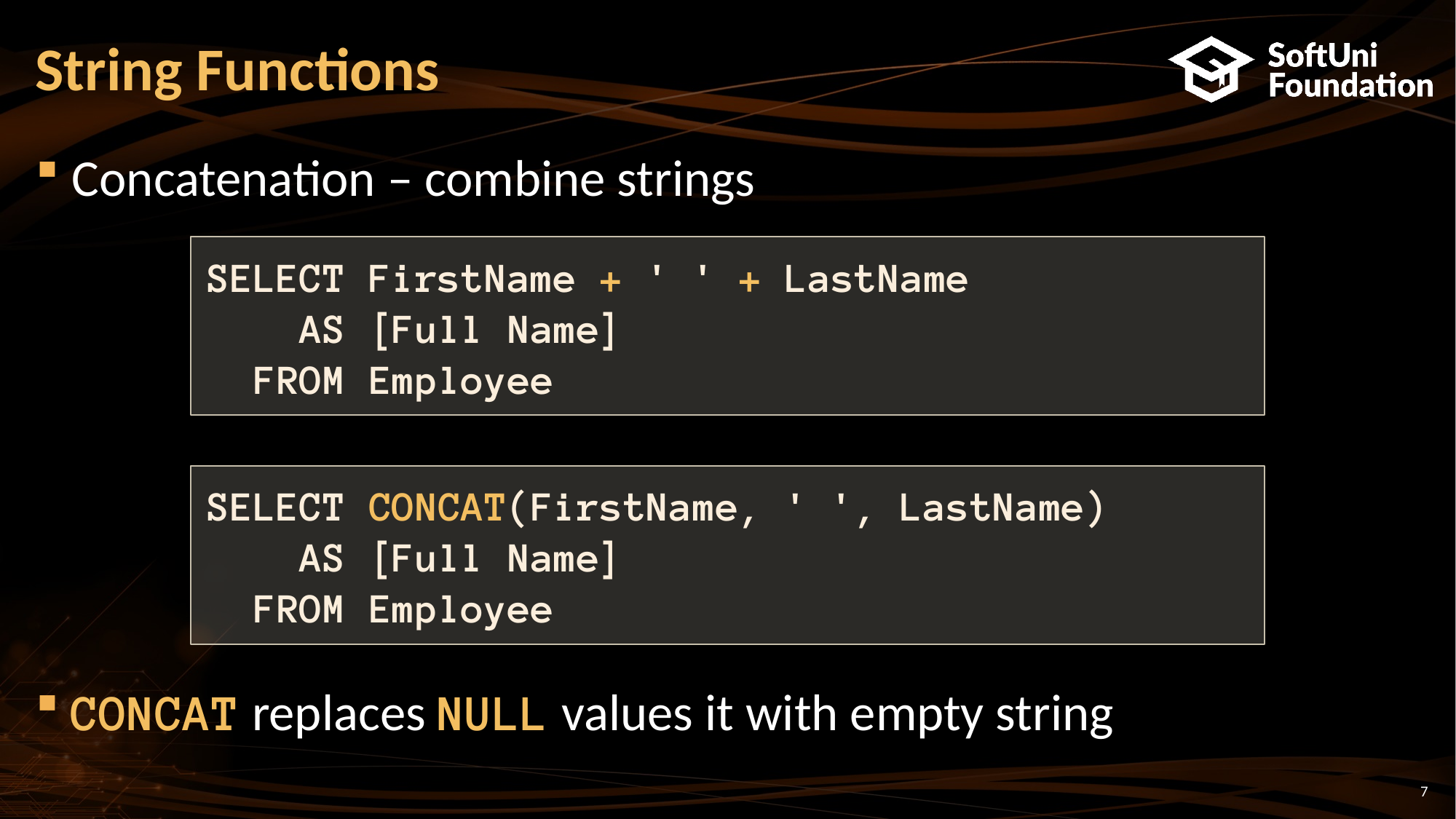

# String Functions
Concatenation – combine strings
CONCAT replaces NULL values it with empty string
SELECT FirstName + ' ' + LastName
    AS [Full Name]
  FROM Employee
SELECT CONCAT(FirstName, ' ', LastName)
    AS [Full Name]
  FROM Employee
7